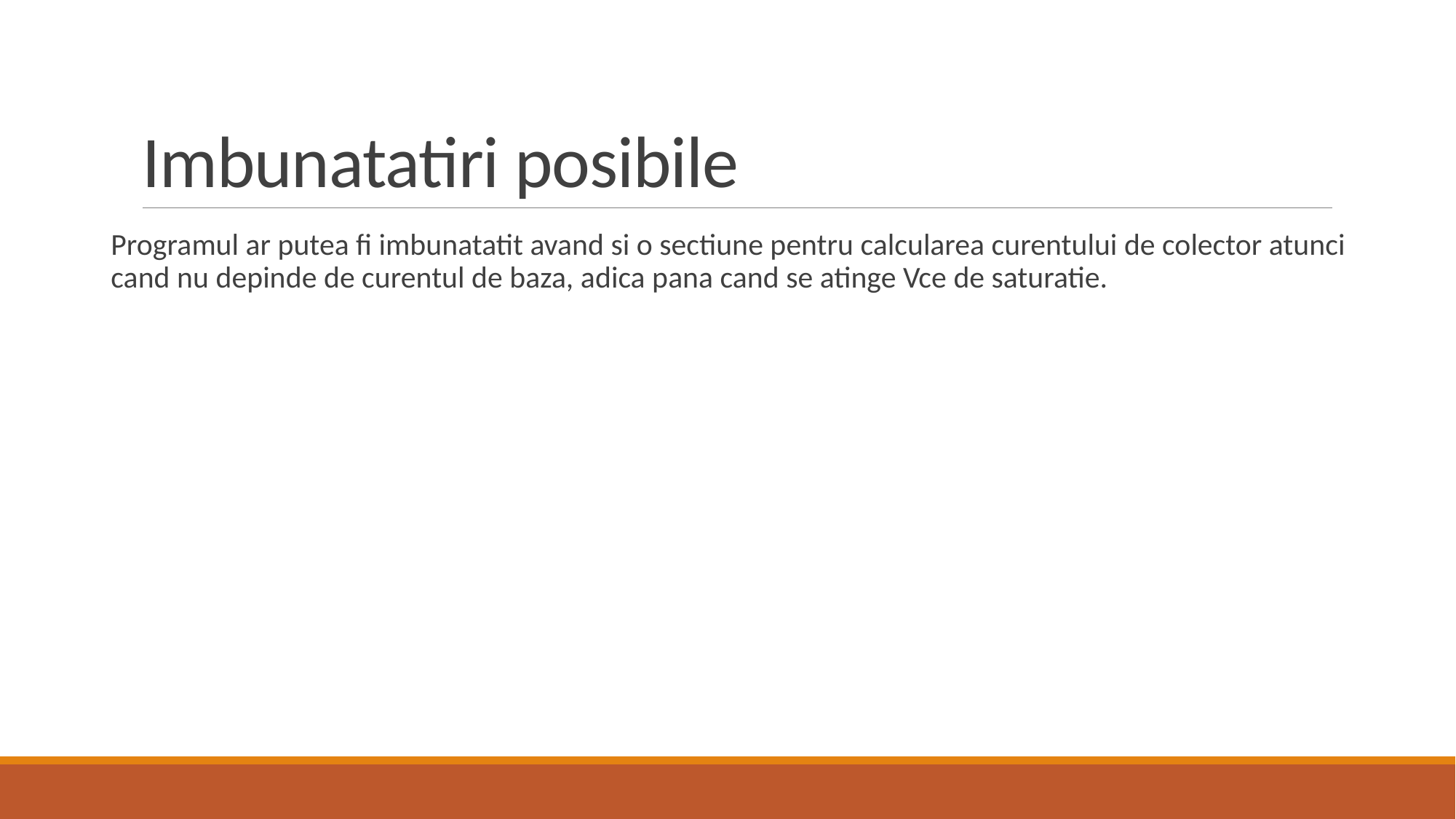

# Imbunatatiri posibile
Programul ar putea fi imbunatatit avand si o sectiune pentru calcularea curentului de colector atunci cand nu depinde de curentul de baza, adica pana cand se atinge Vce de saturatie.